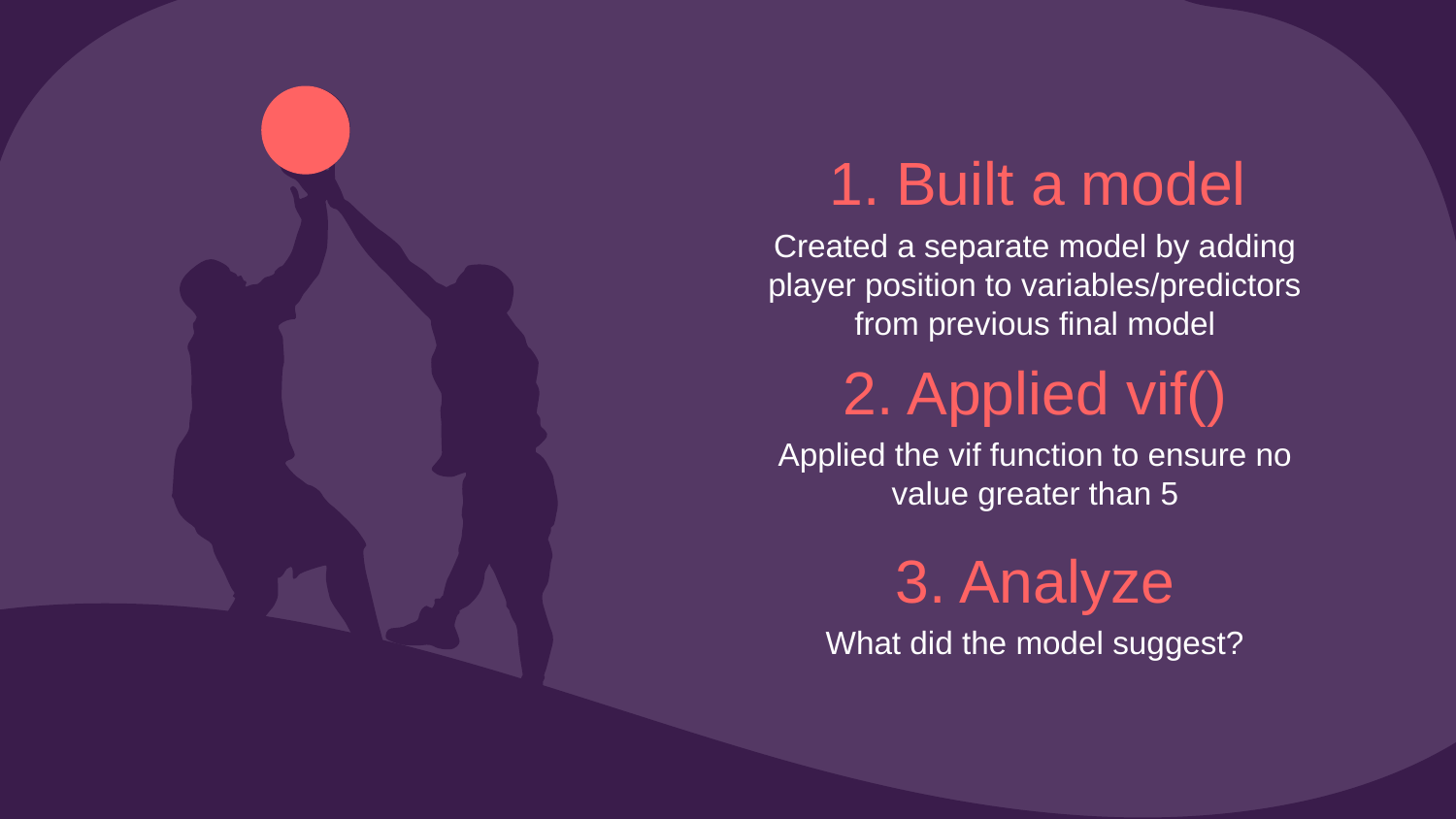

# Built a model
Created a separate model by adding player position to variables/predictors from previous final model
2. Applied vif()
Applied the vif function to ensure no value greater than 5
3. Analyze
What did the model suggest?